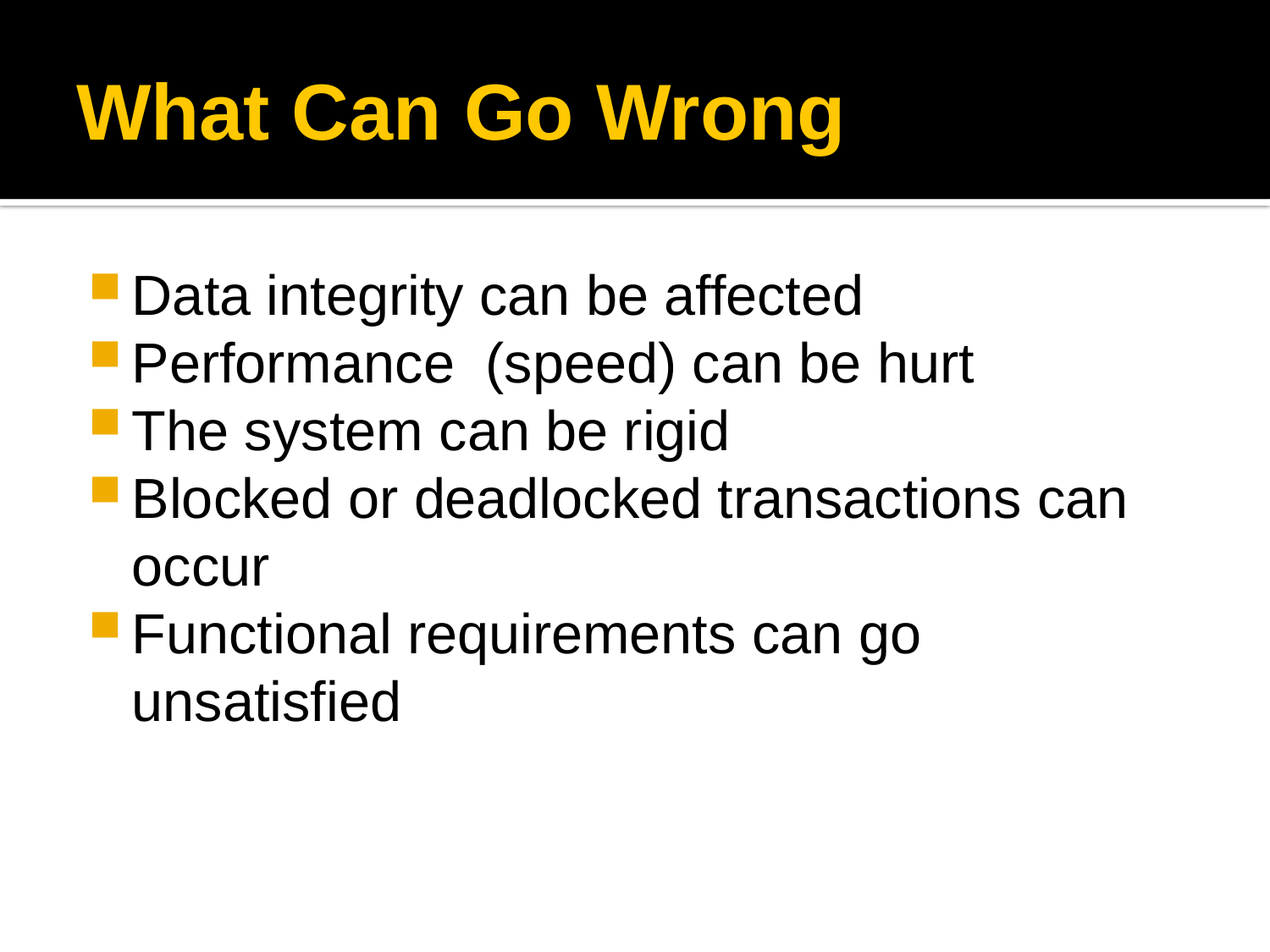

# What Can Go Wrong
Data integrity can be affected
Performance  (speed) can be hurt
The system can be rigid
Blocked or deadlocked transactions can occur
Functional requirements can go unsatisfied